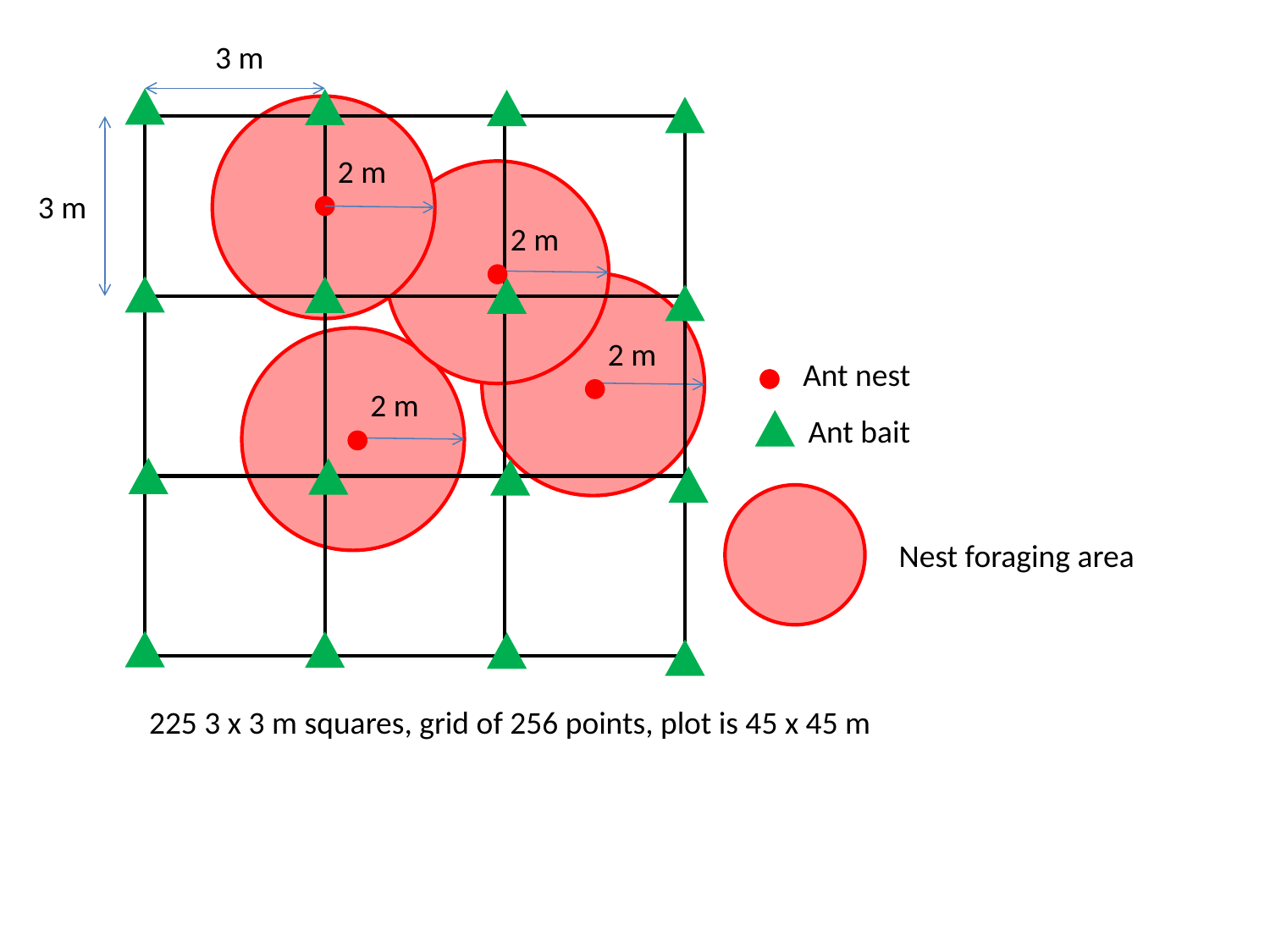

3 m

2 m

3 m

2 m

2 m
Ant nest

2 m

Ant bait

Nest foraging area

225 3 x 3 m squares, grid of 256 points, plot is 45 x 45 m